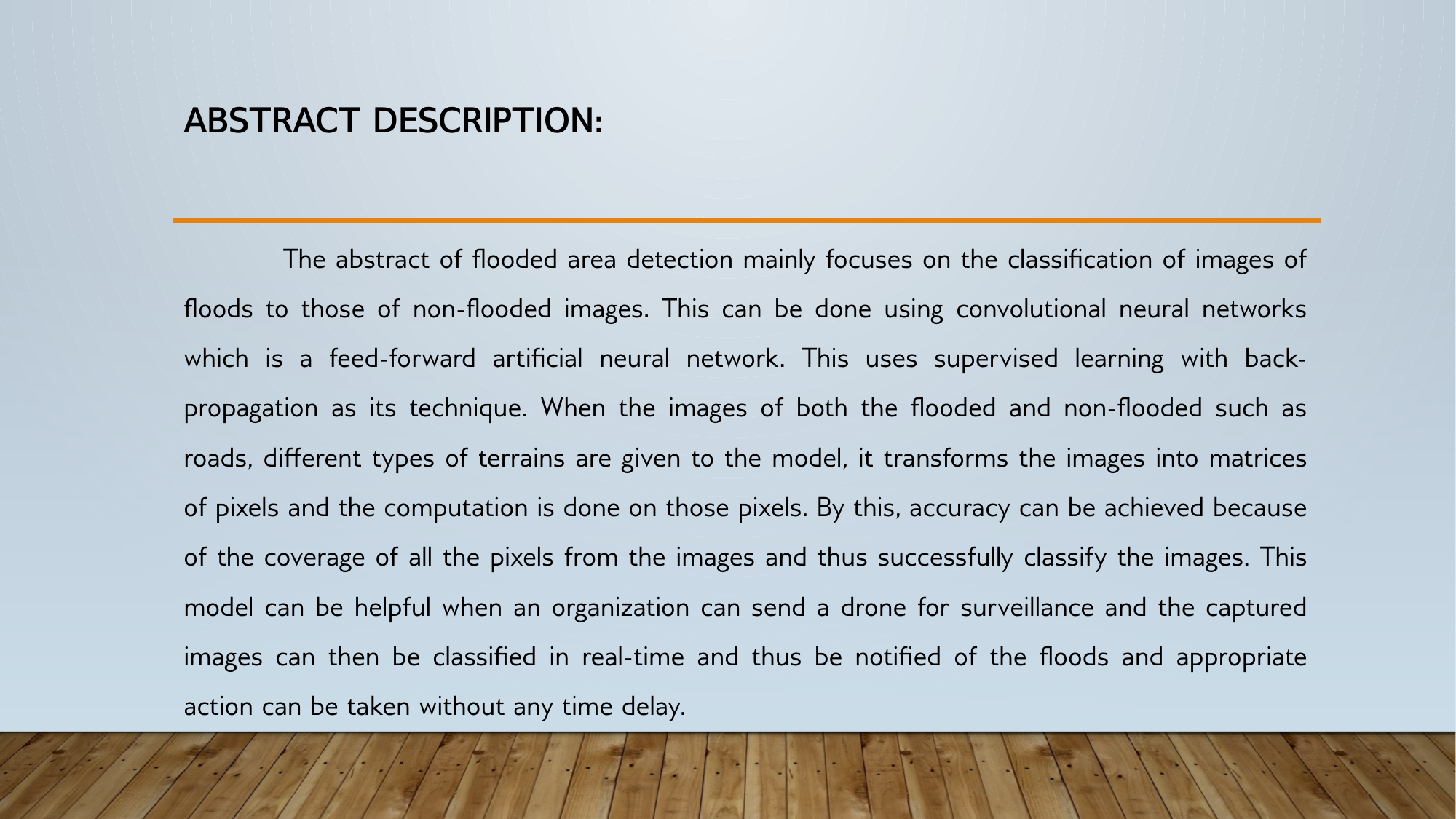

# Abstract Description:
		The abstract of flooded area detection mainly focuses on the classification of images of floods to those of non-flooded images. This can be done using convolutional neural networks which is a feed-forward artificial neural network. This uses supervised learning with back-propagation as its technique. When the images of both the flooded and non-flooded such as roads, different types of terrains are given to the model, it transforms the images into matrices of pixels and the computation is done on those pixels. By this, accuracy can be achieved because of the coverage of all the pixels from the images and thus successfully classify the images. This model can be helpful when an organization can send a drone for surveillance and the captured images can then be classified in real-time and thus be notified of the floods and appropriate action can be taken without any time delay.